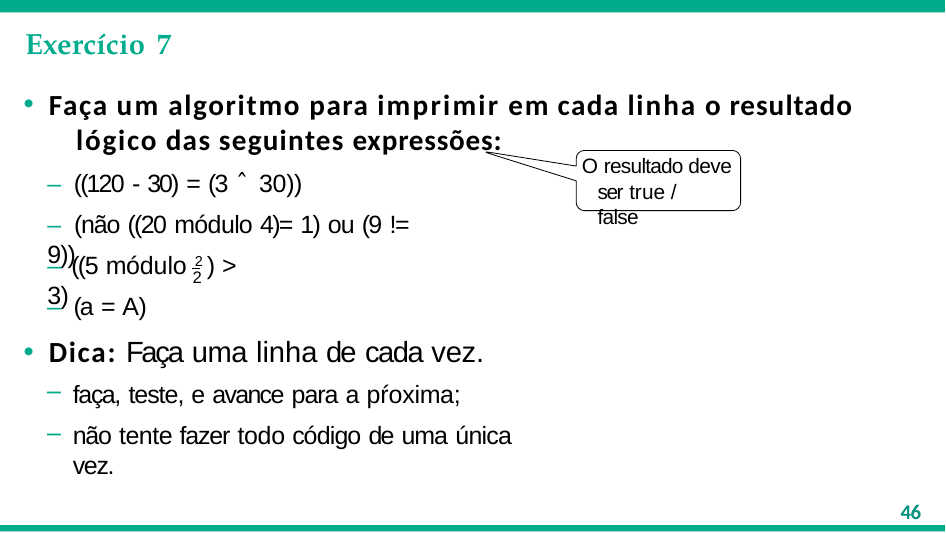

# Exercício 7
Faça um algoritmo para imprimir em cada linha o resultado 	lógico das seguintes expressões:
O resultado deve

– ((120 - 30) = (3 ˆ 30))
– (não ((20 módulo 4)= 1) ou (9 != 9))
ser true / false
– ((5 módulo 2 ) > 3)
2

– (a = A)
Dica: Faça uma linha de cada vez.
faça, teste, e avance para a pŕoxima;
não tente fazer todo código de uma única vez.
46